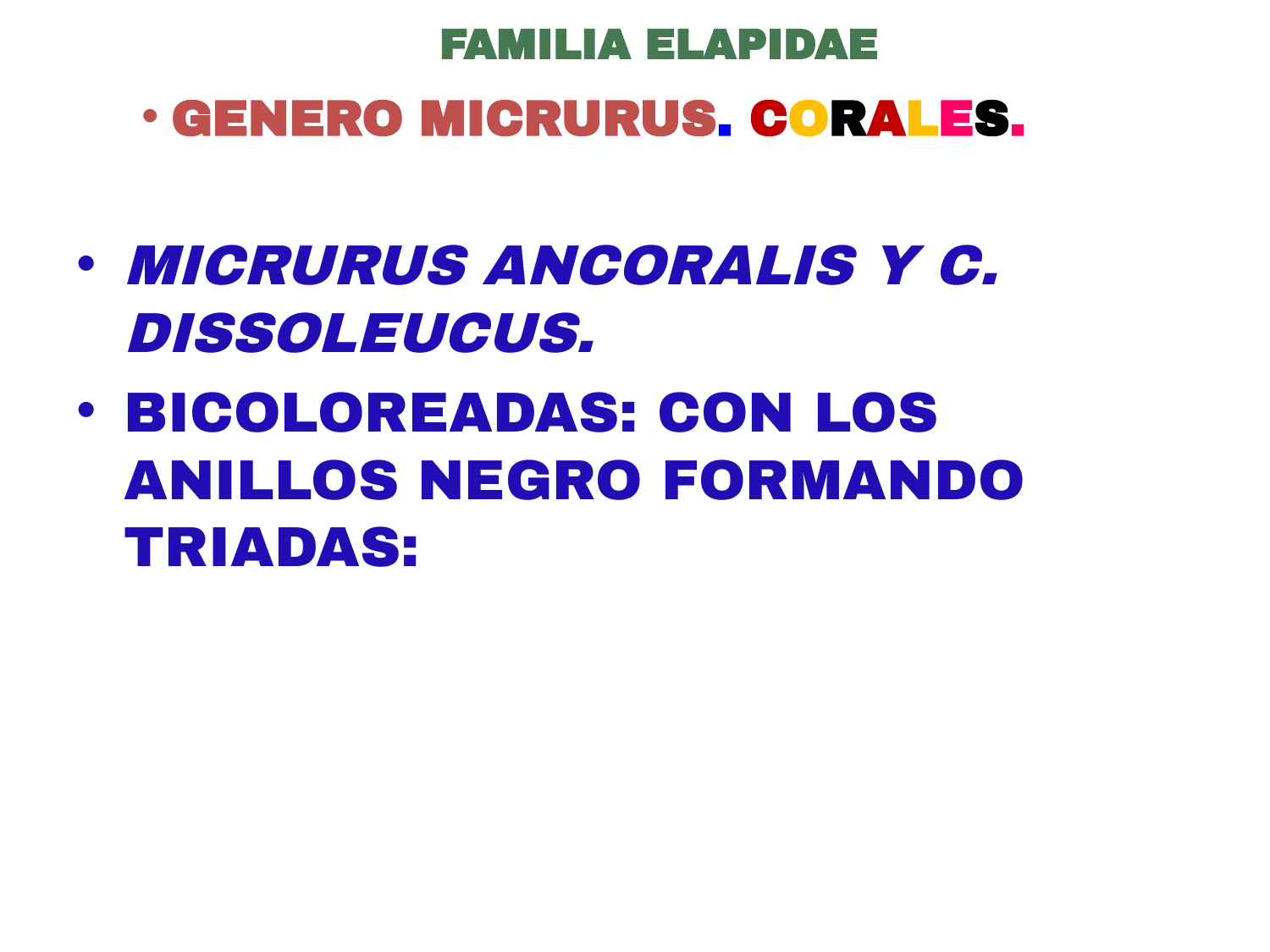

# FAMILIA ELAPIDAE
GENERO MICRURUS. CORALES.
MICRURUS ANCORALIS Y C. DISSOLEUCUS.
BICOLOREADAS: CON LOS ANILLOS NEGRO FORMANDO TRIADAS: